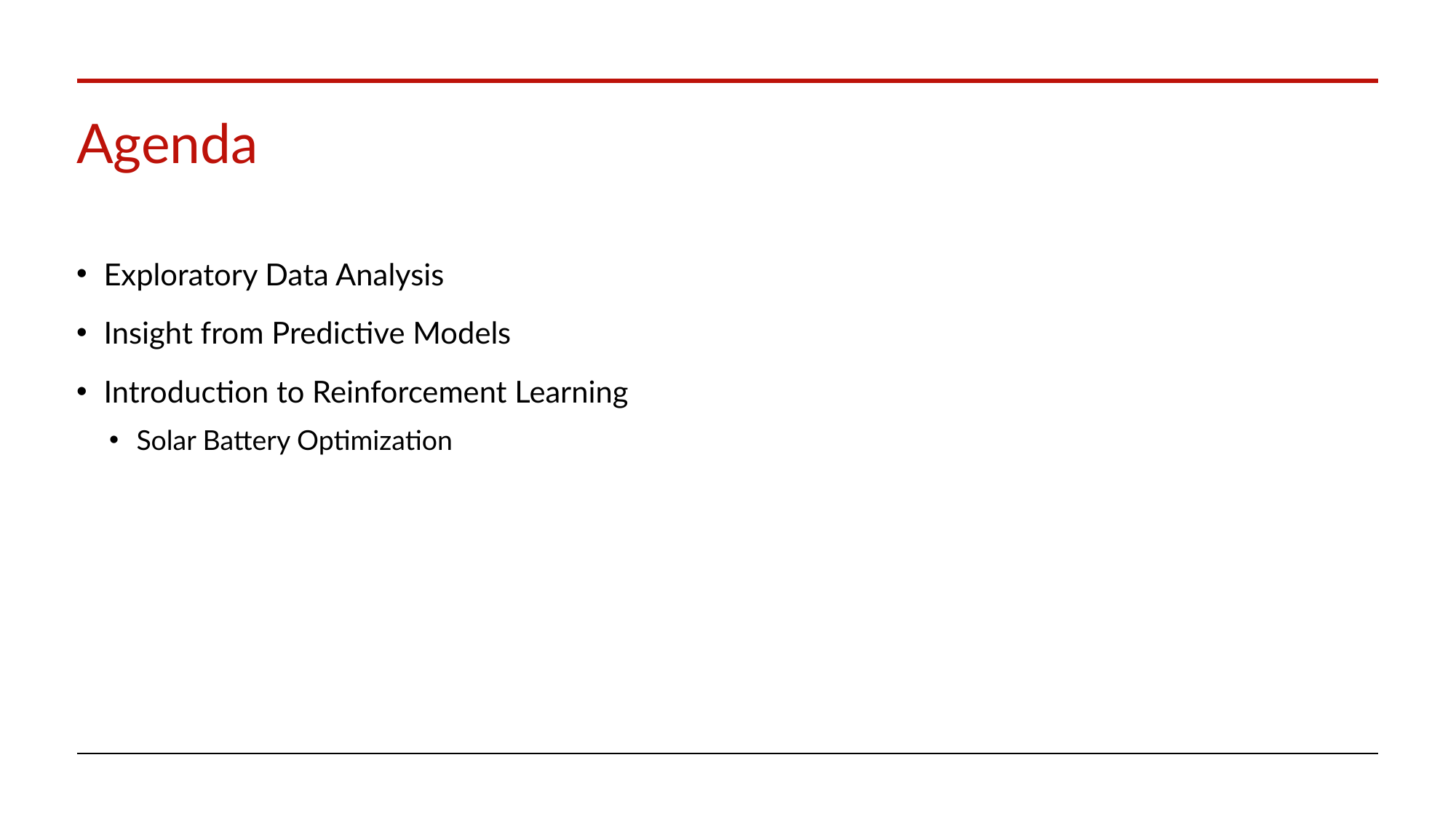

# Agenda
Exploratory Data Analysis
Insight from Predictive Models
Introduction to Reinforcement Learning
Solar Battery Optimization